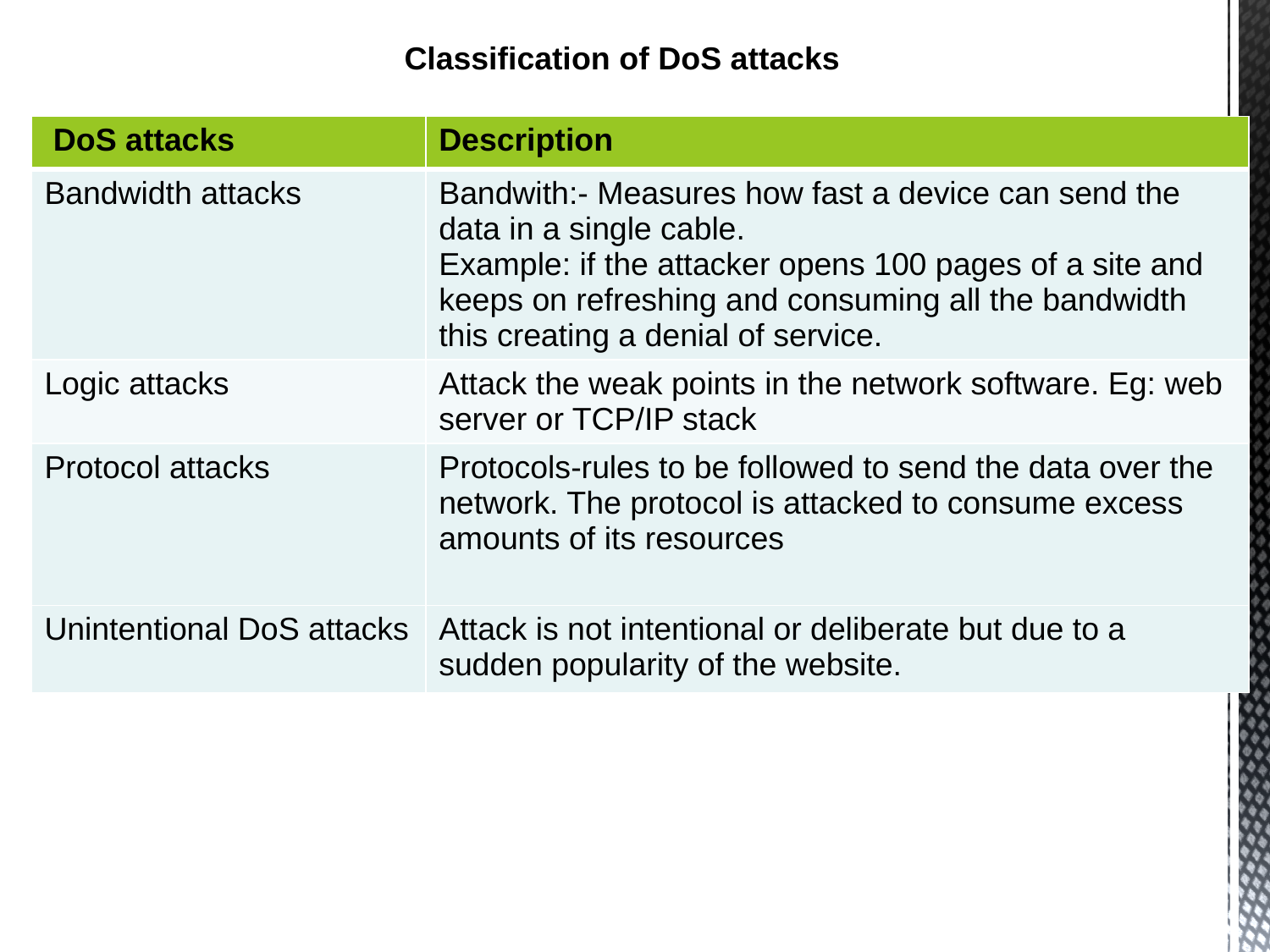

Classification of DoS attacks
| DoS attacks | Description |
| --- | --- |
| Bandwidth attacks | Bandwith:- Measures how fast a device can send the data in a single cable. Example: if the attacker opens 100 pages of a site and keeps on refreshing and consuming all the bandwidth this creating a denial of service. |
| Logic attacks | Attack the weak points in the network software. Eg: web server or TCP/IP stack |
| Protocol attacks | Protocols-rules to be followed to send the data over the network. The protocol is attacked to consume excess amounts of its resources |
| Unintentional DoS attacks | Attack is not intentional or deliberate but due to a sudden popularity of the website. |